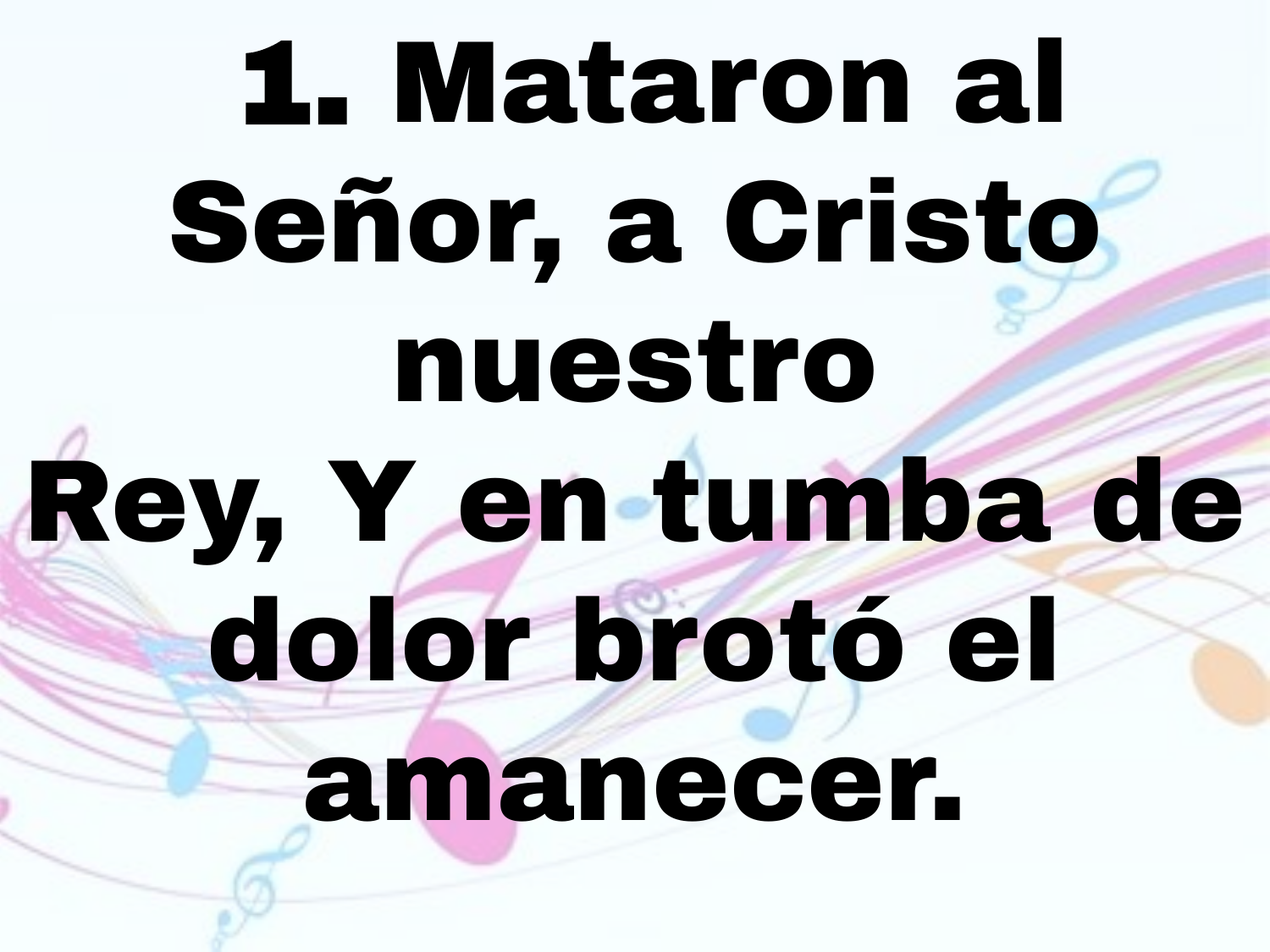

1. Mataron al Señor, a Cristo nuestro
Rey, Y en tumba de dolor brotó el amanecer.